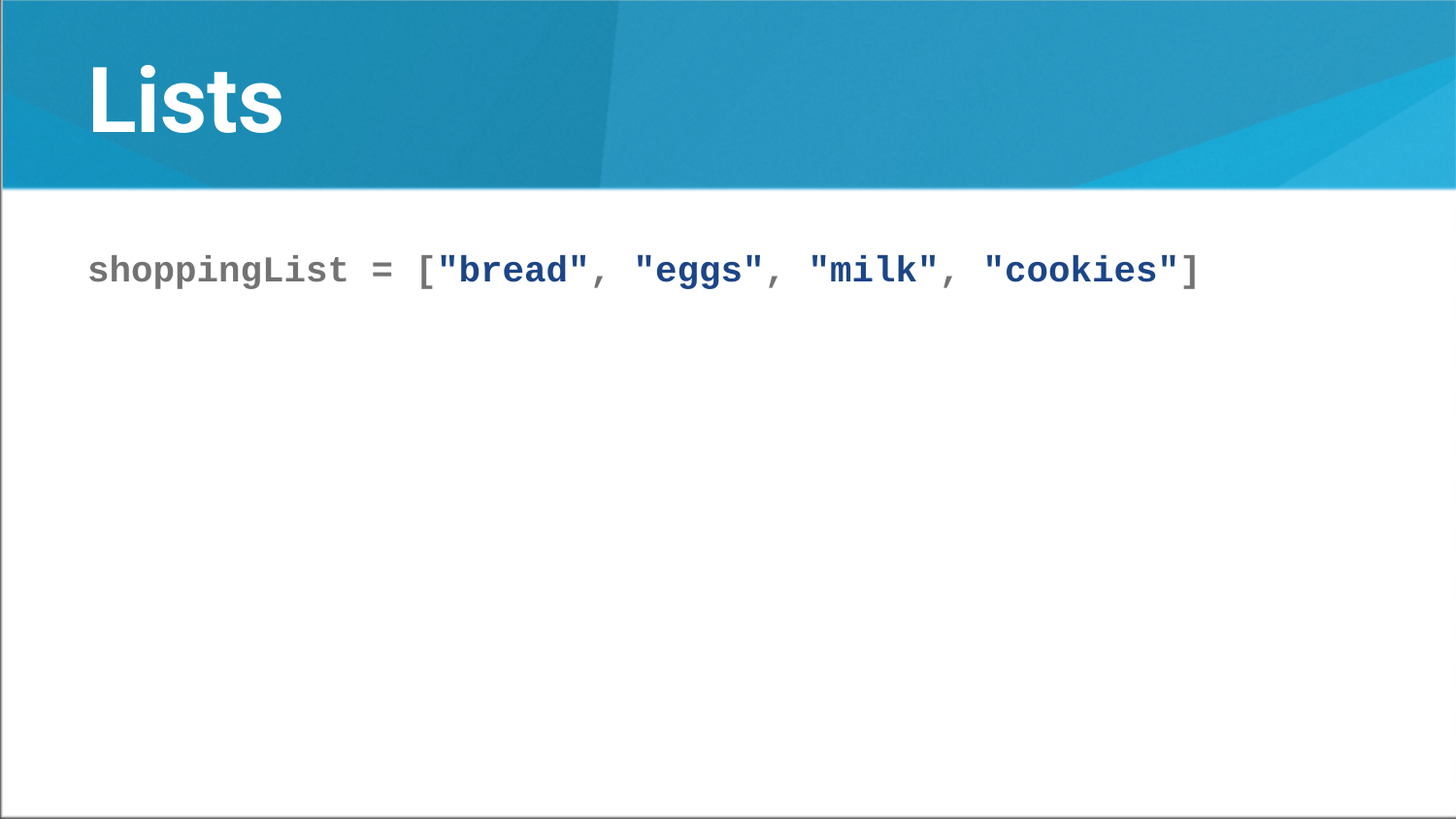

# Lists
shoppingList = ["bread", "eggs", "milk", "cookies"]